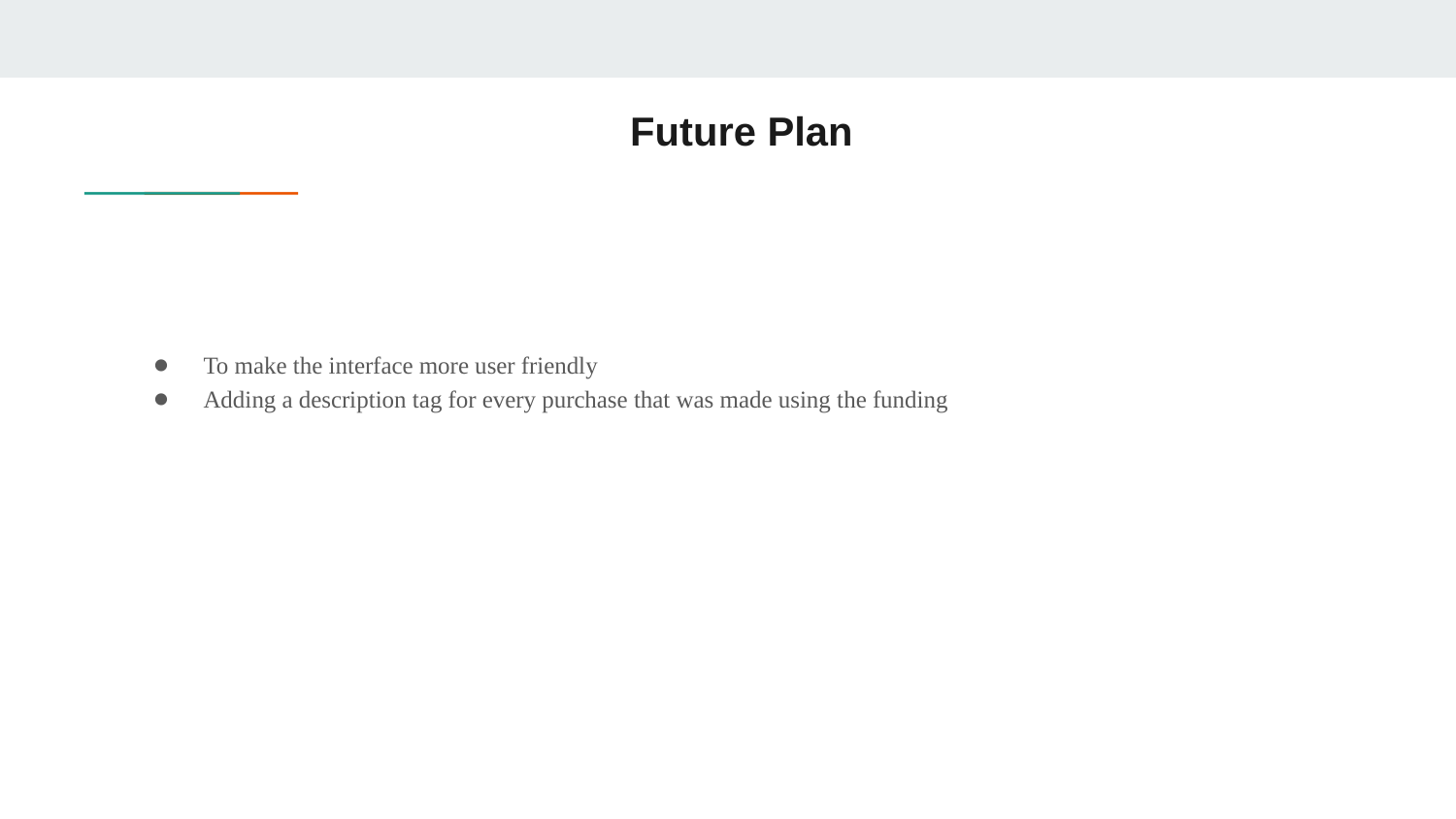

# Future Plan
To make the interface more user friendly
Adding a description tag for every purchase that was made using the funding